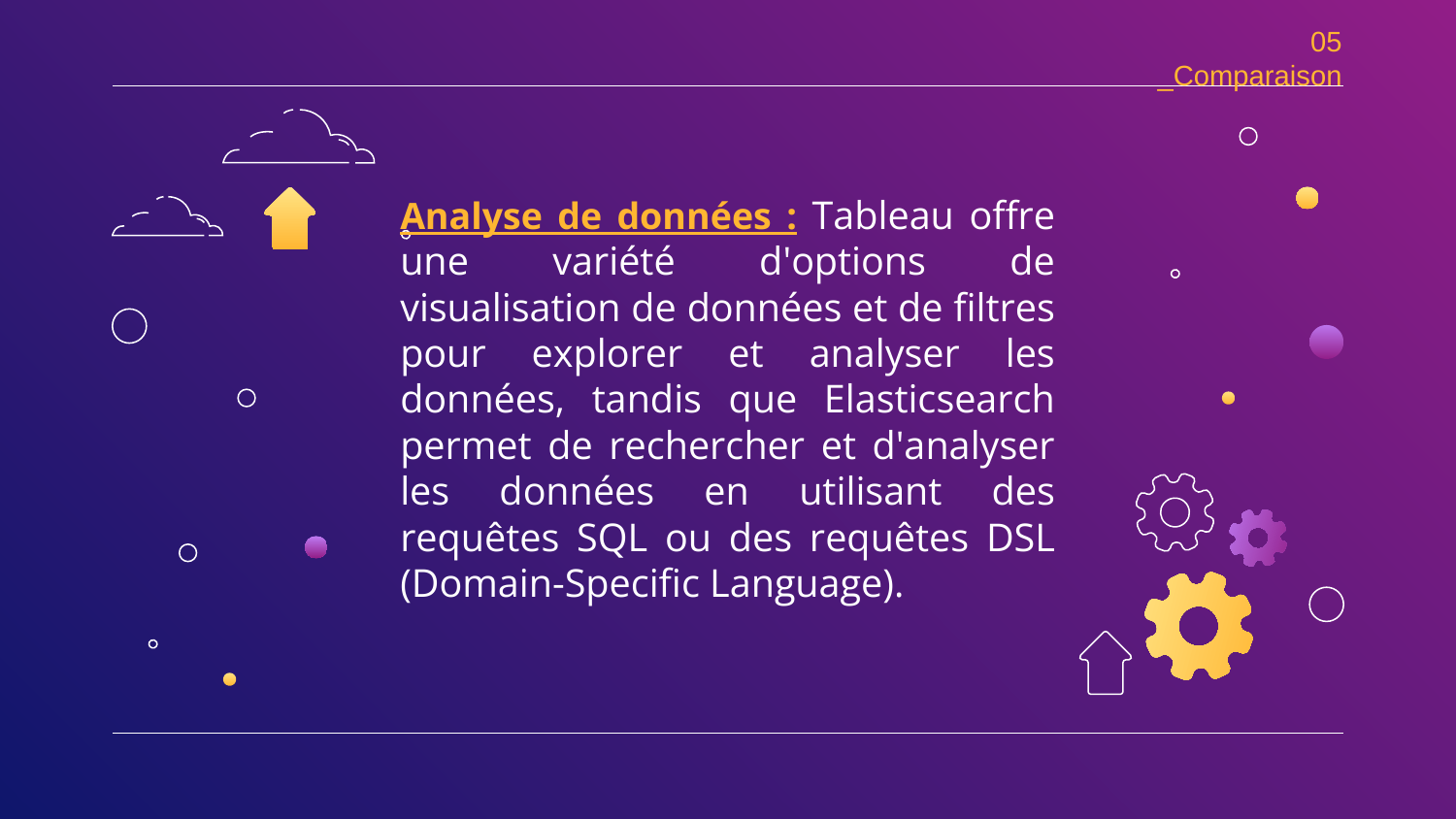

05 _Comparaison
Analyse de données : Tableau offre une variété d'options de visualisation de données et de filtres pour explorer et analyser les données, tandis que Elasticsearch permet de rechercher et d'analyser les données en utilisant des requêtes SQL ou des requêtes DSL (Domain-Specific Language).